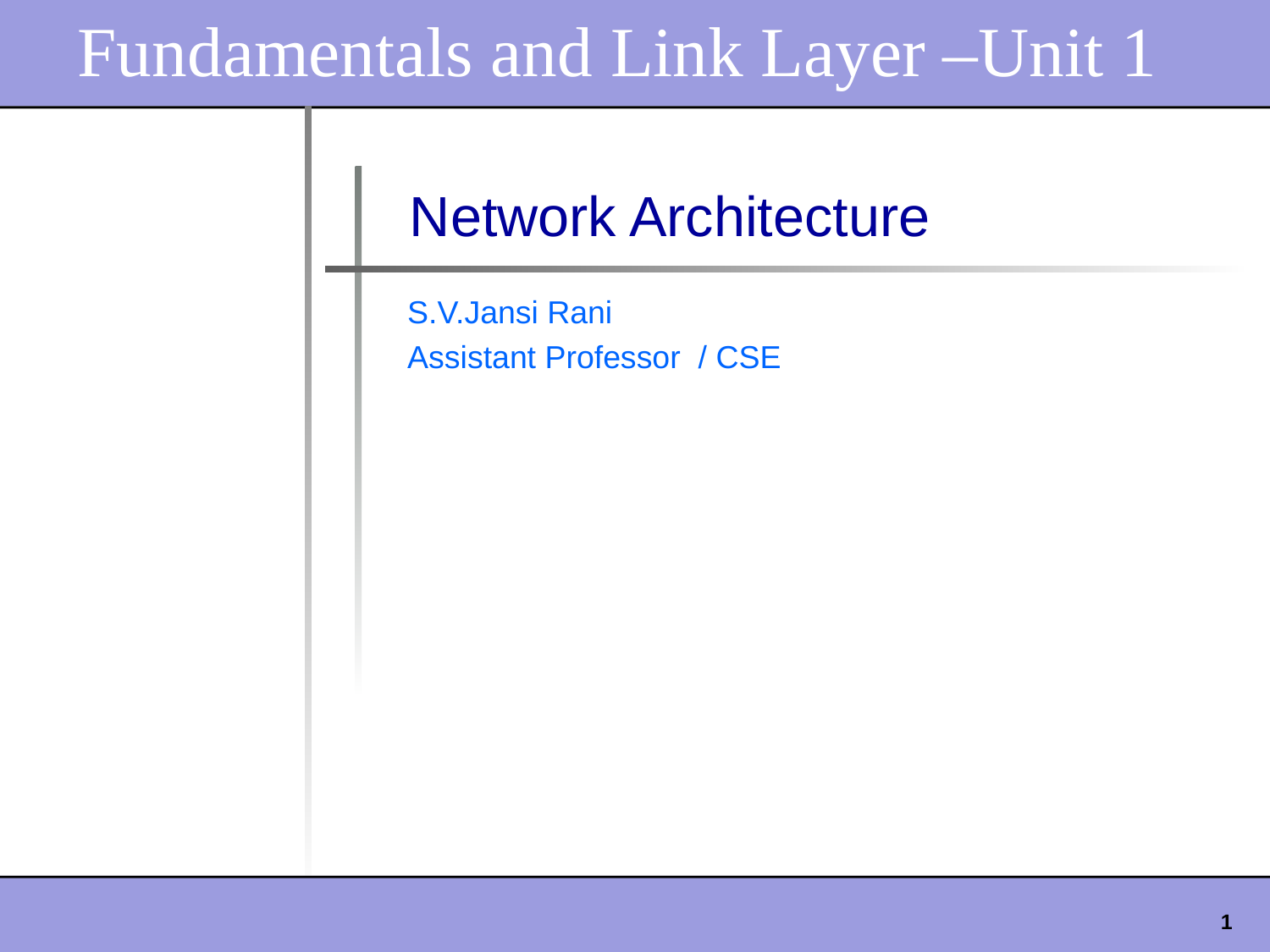

Fundamentals and Link Layer –Unit 1
Network Architecture
S.V.Jansi Rani
Assistant Professor  / CSE